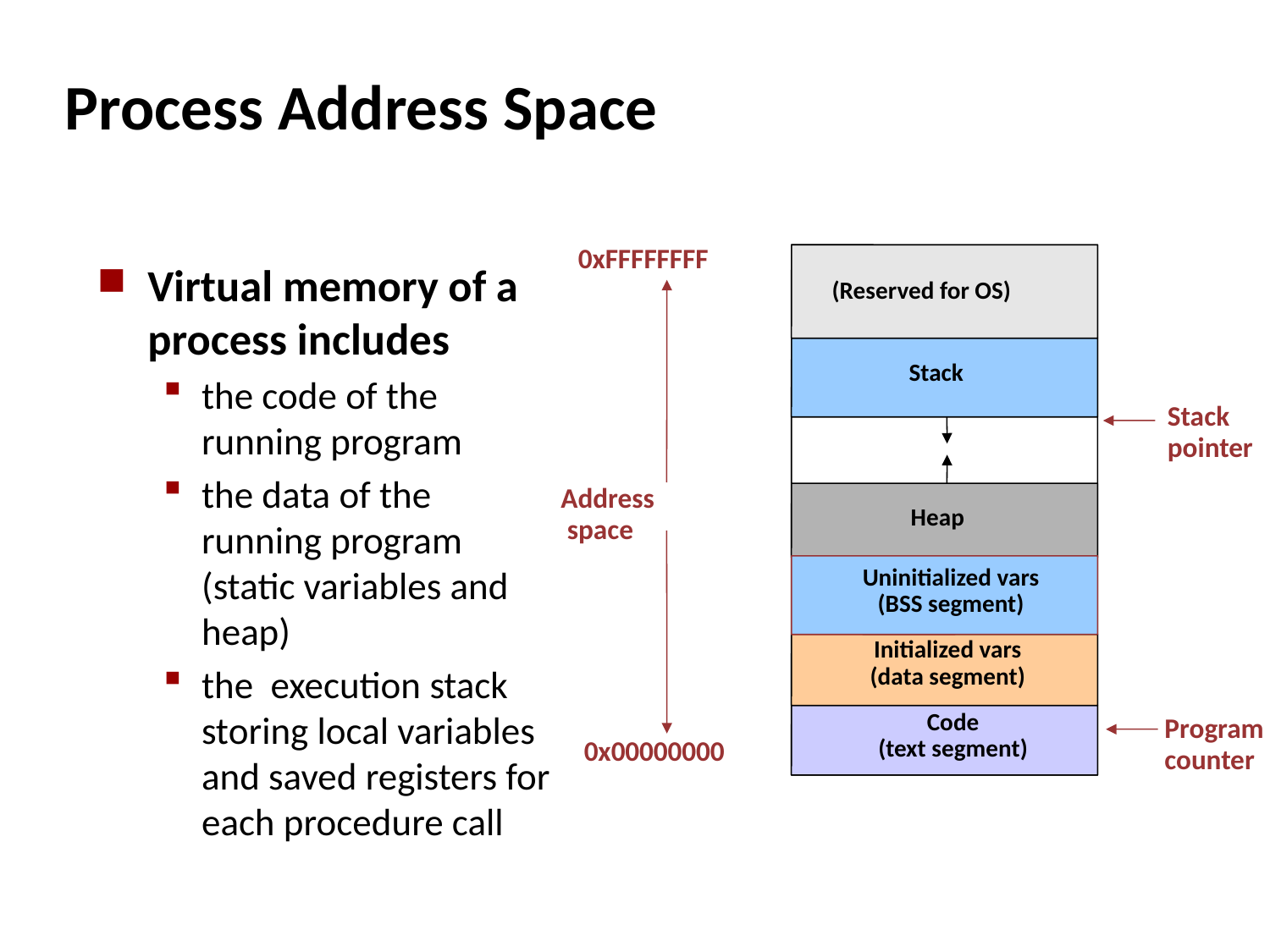

# Process Address Space

Virtual memory of a process includes
the code of the running program
the data of the running program (static variables and heap)‏
the  execution stack storing local variables and saved registers for each procedure call
0xFFFFFFFF

(Reserved for OS)‏

Stack
Stack
pointer

Address
 space
Heap

Uninitialized vars
(BSS segment)‏

Initialized vars
(data segment)‏

Code
(text segment)‏
Program
counter

0x00000000